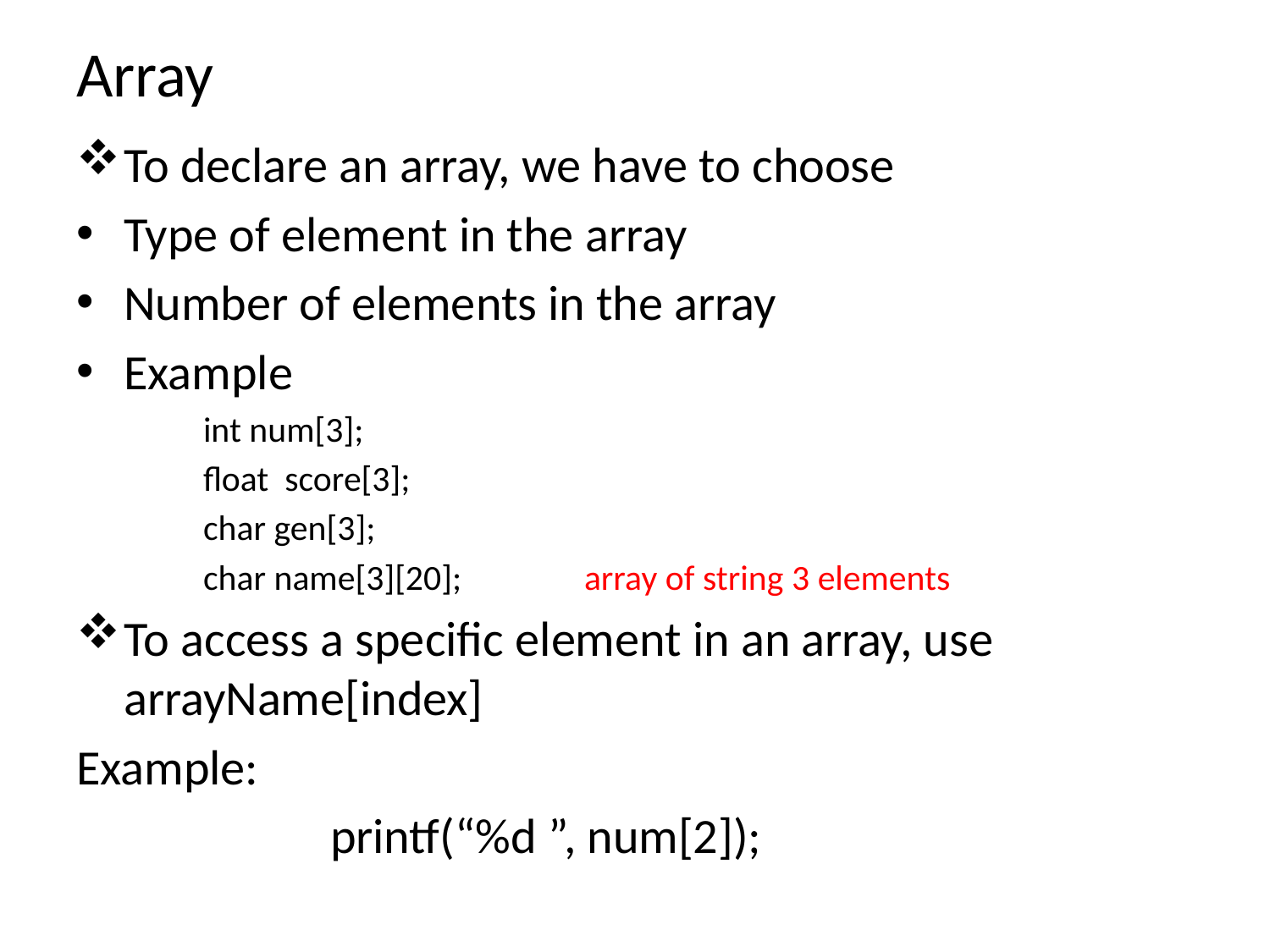

# Array
To declare an array, we have to choose
Type of element in the array
Number of elements in the array
Example
int num[3];
float  score[3];
char gen[3];
char name[3][20];	array of string 3 elements
To access a specific element in an array, use arrayName[index]
Example:
		printf(“%d ”, num[2]);